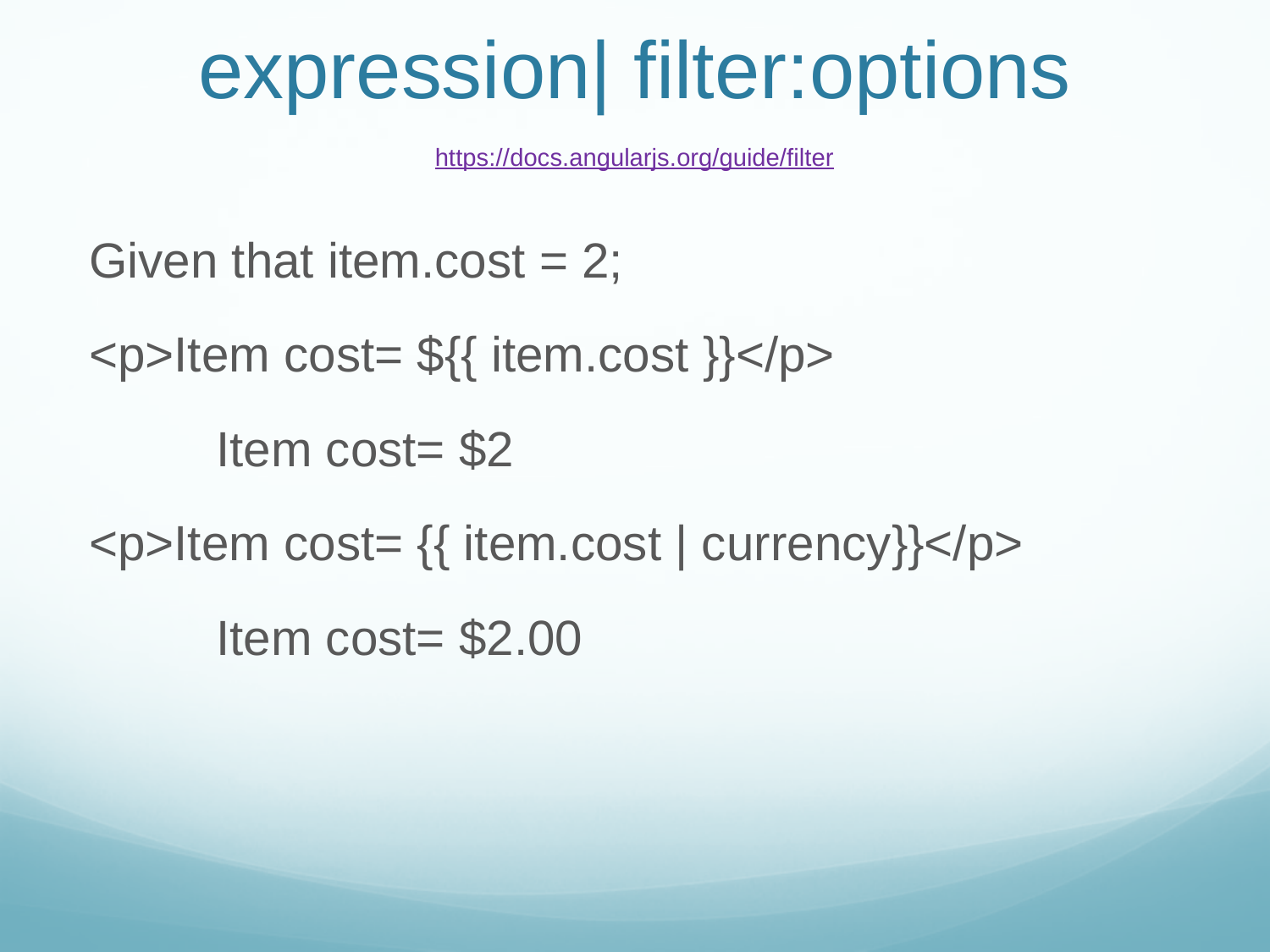

# expression| filter:options
https://docs.angularjs.org/guide/filter

Given that item.cost = 2;
<p>Item cost= ${{ item.cost }}</p>
	Item cost= $2
<p>Item cost= {{ item.cost | currency}}</p>
	Item cost= $2.00